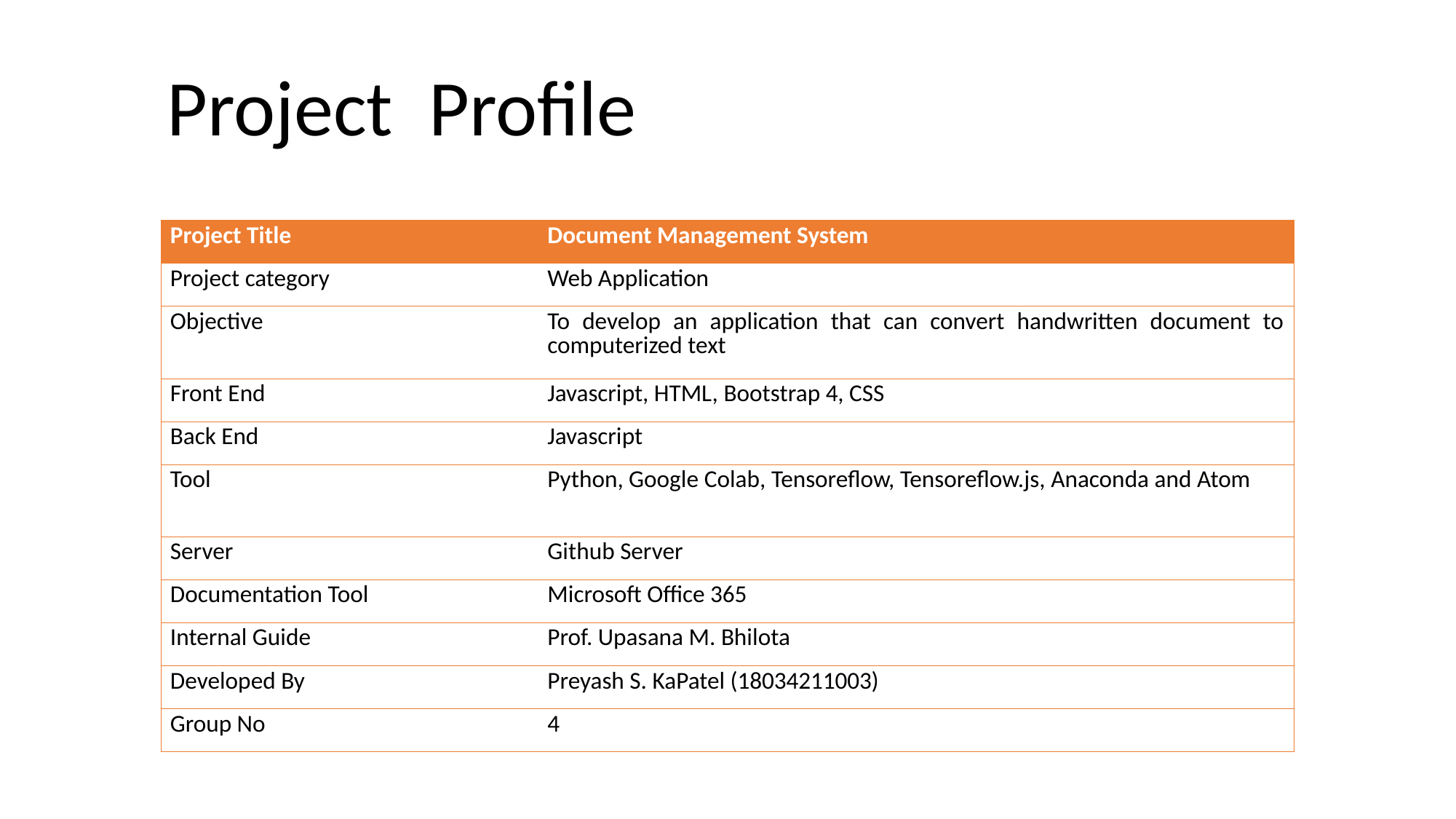

# Project  Profile
| Project Title | Document Management System |
| --- | --- |
| Project category | Web Application |
| Objective | To develop an application that can convert handwritten document to computerized text |
| Front End | Javascript, HTML, Bootstrap 4, CSS |
| Back End | Javascript |
| Tool | Python, Google Colab, Tensoreflow, Tensoreflow.js, Anaconda and Atom |
| Server | Github Server |
| Documentation Tool | Microsoft Office 365 |
| Internal Guide | Prof. Upasana M. Bhilota |
| Developed By | Preyash S. KaPatel (18034211003) |
| Group No | 4 |
4